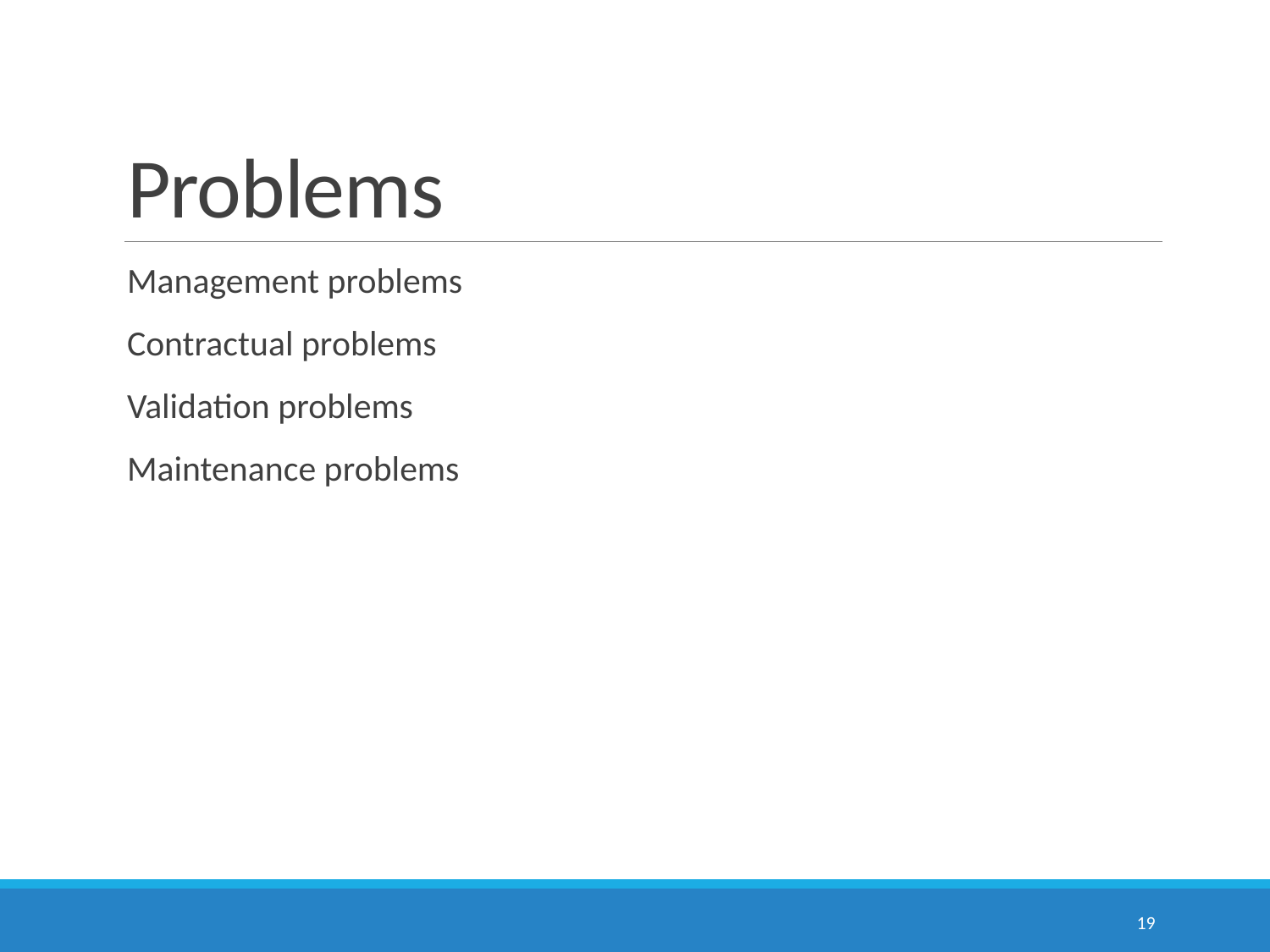

# Problems
Management problems
Contractual problems
Validation problems
Maintenance problems
19